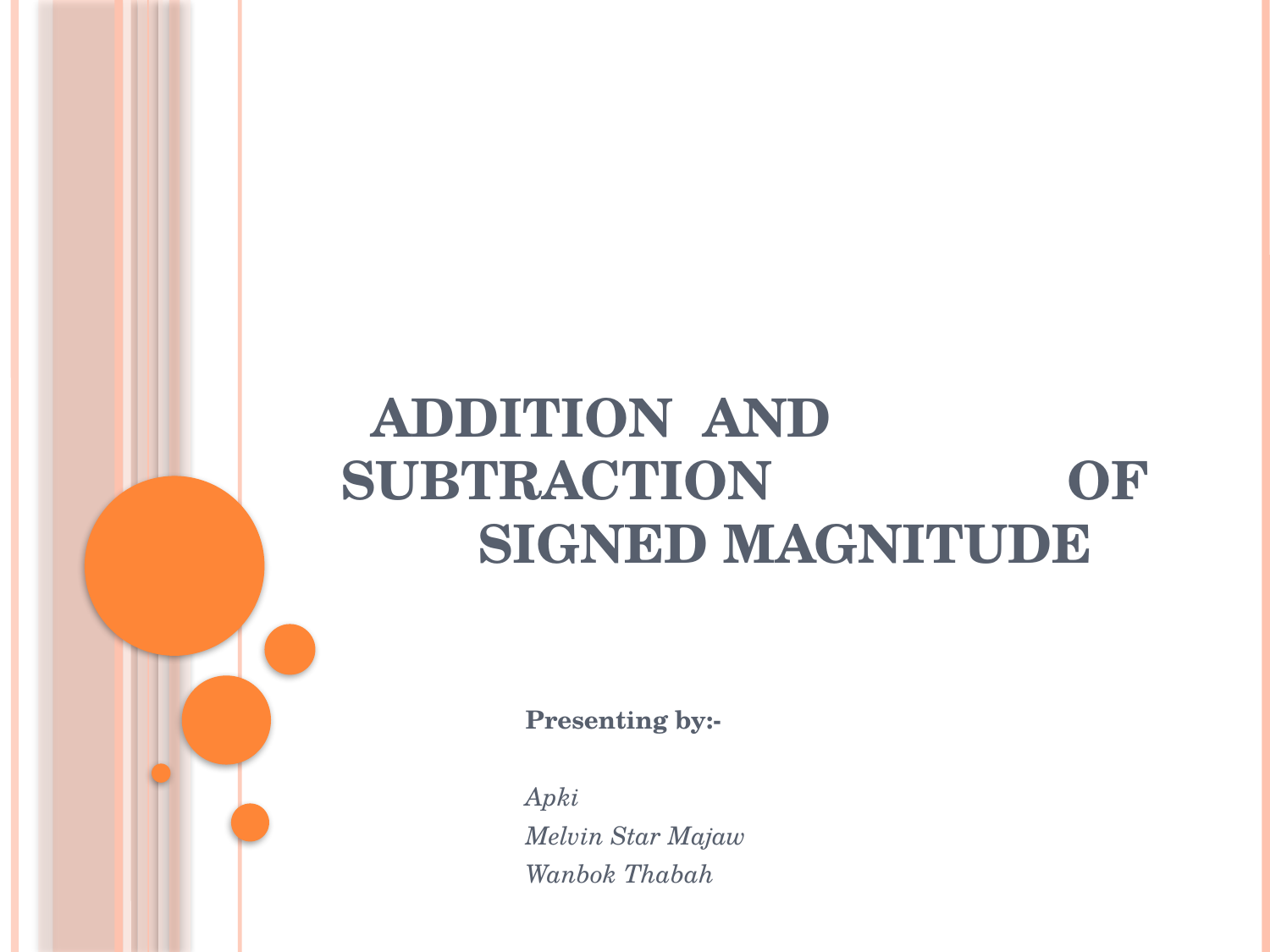

# Addition  and  Subtraction 		      of Signed Magnitude
				Presenting by:-

				Apki
				Melvin Star Majaw
				Wanbok Thabah